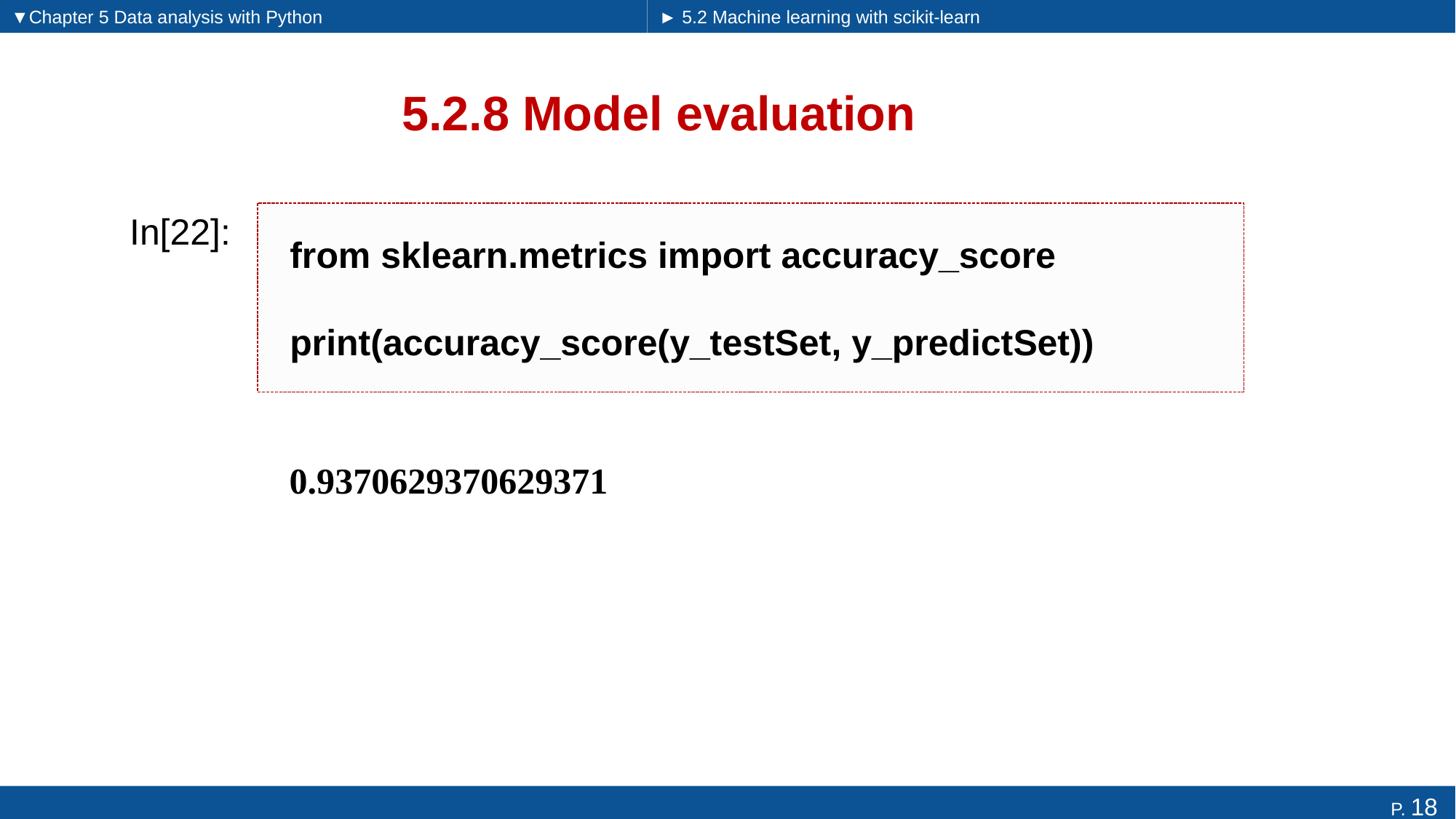

▼Chapter 5 Data analysis with Python
► 5.2 Machine learning with scikit-learn
# 5.2.8 Model evaluation
In[22]:
from sklearn.metrics import accuracy_score

print(accuracy_score(y_testSet, y_predictSet))
0.9370629370629371